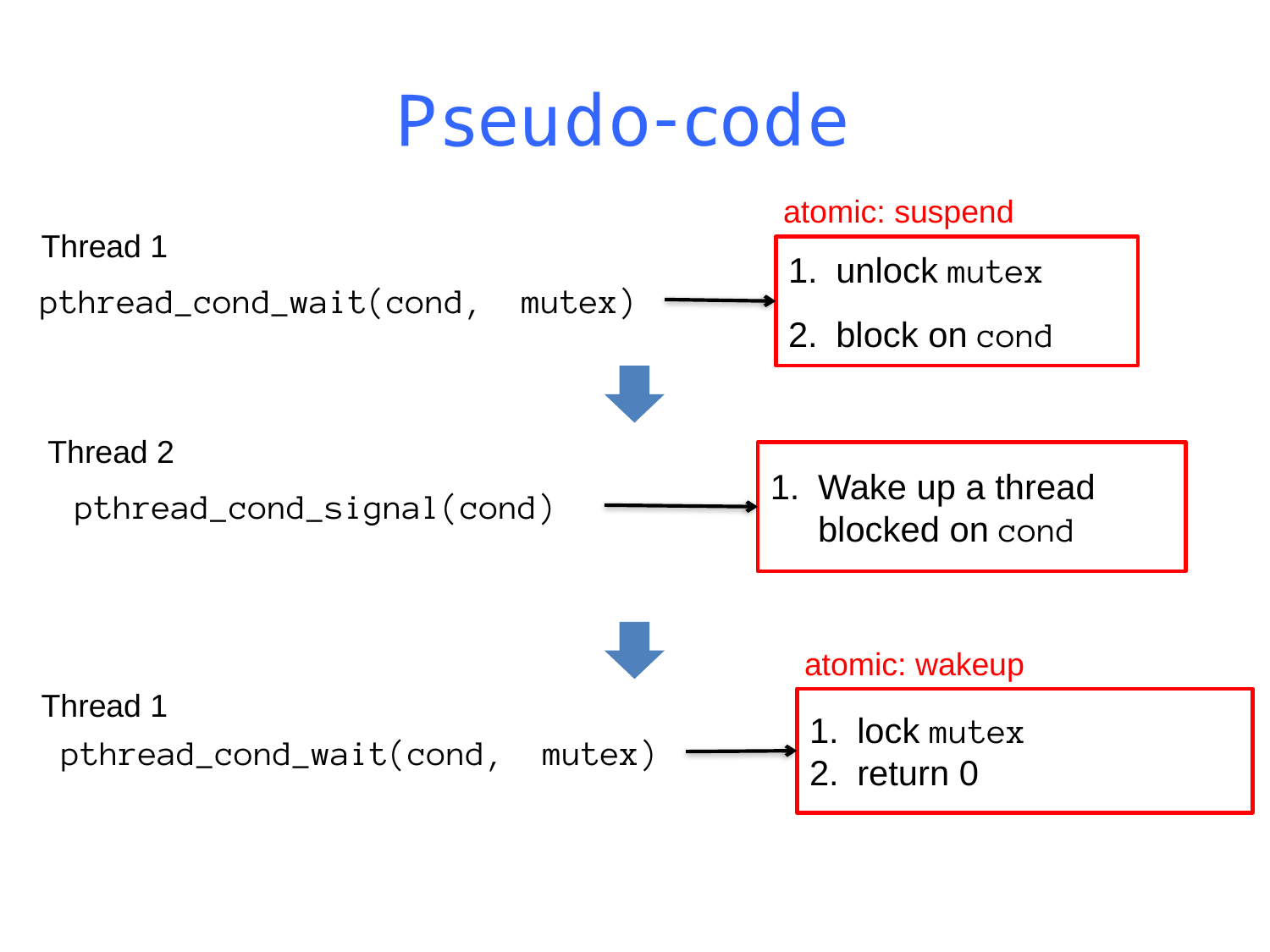

# Pseudo-code
atomic: suspend
Thread 1
unlock mutex

block on cond
pthread_cond_wait(cond,  mutex)

Thread 2
Wake up a thread blocked on cond
pthread_cond_signal(cond)

atomic: wakeup
Thread 1
lock mutex
return 0
pthread_cond_wait(cond,  mutex)